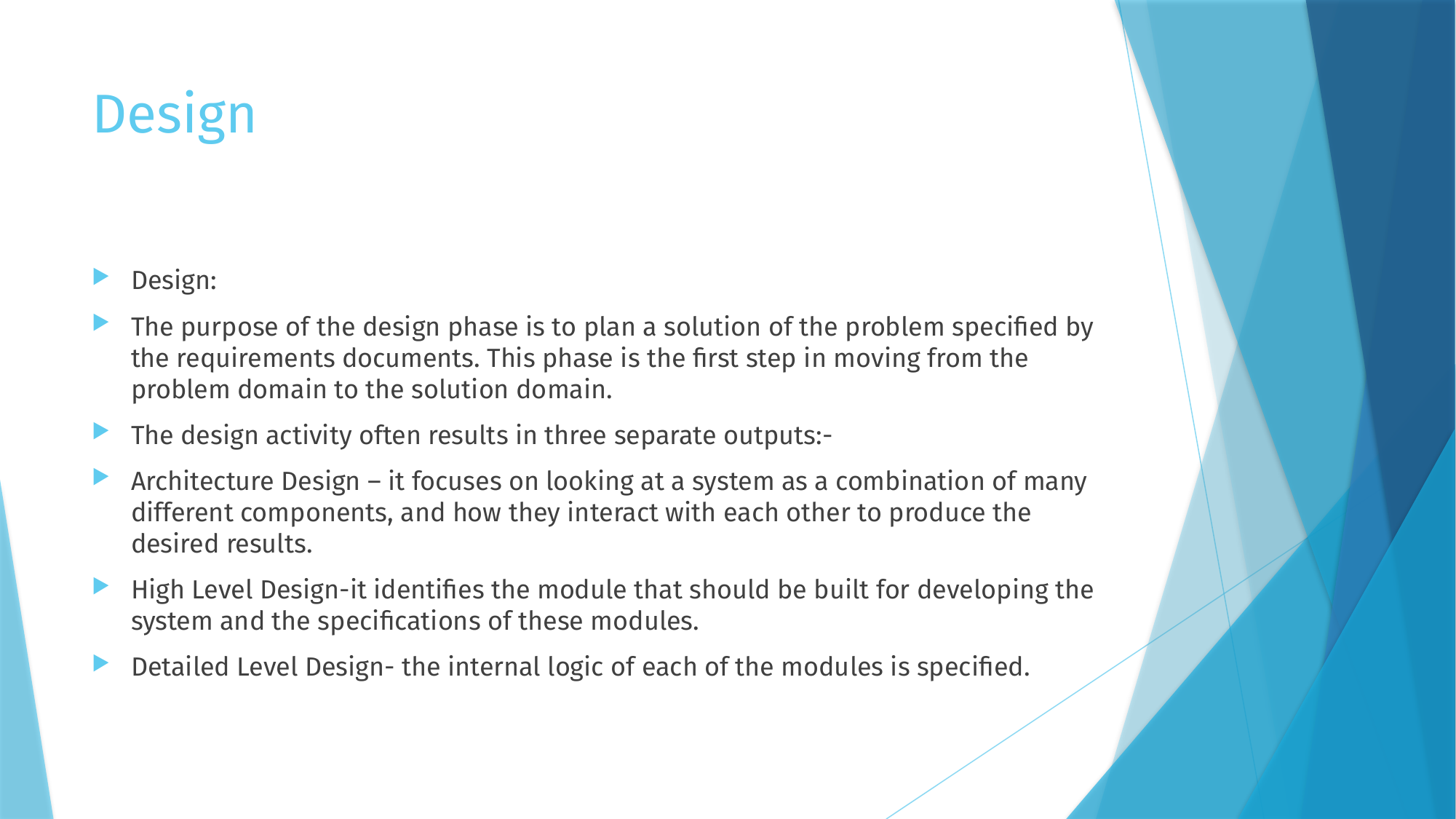

# Design
Design:
The purpose of the design phase is to plan a solution of the problem specified by the requirements documents. This phase is the first step in moving from the problem domain to the solution domain.
The design activity often results in three separate outputs:-
Architecture Design – it focuses on looking at a system as a combination of many different components, and how they interact with each other to produce the desired results.
High Level Design-it identifies the module that should be built for developing the system and the specifications of these modules.
Detailed Level Design- the internal logic of each of the modules is specified.